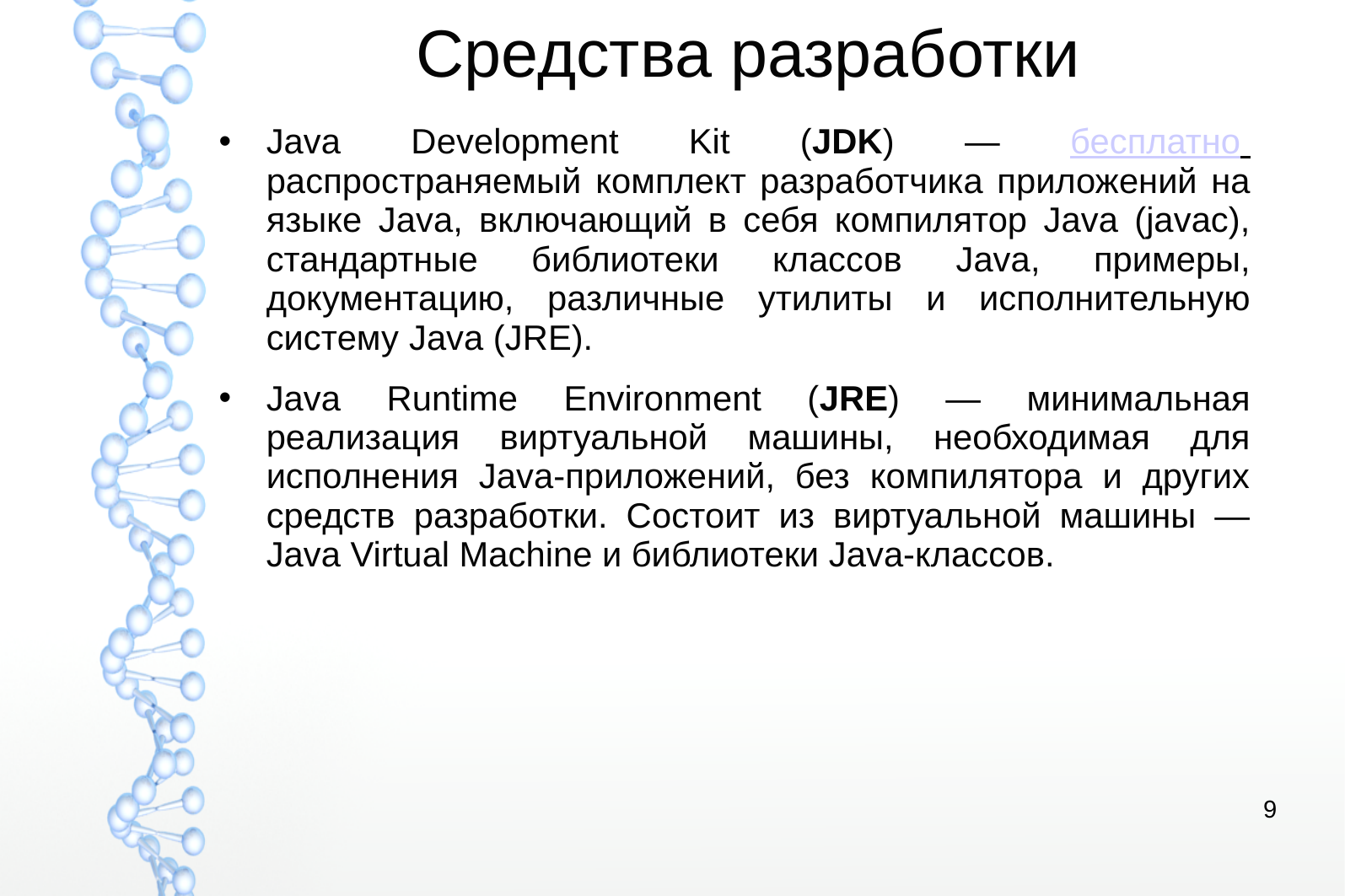

# Средства разработки
Java Development Kit (JDK) — бесплатно распространяемый комплект разработчика приложений на языке Java, включающий в себя компилятор Java (javac), стандартные библиотеки классов Java, примеры, документацию, различные утилиты и исполнительную систему Java (JRE).
Java Runtime Environment (JRE) — минимальная реализация виртуальной машины, необходимая для исполнения Java-приложений, без компилятора и других средств разработки. Состоит из виртуальной машины — Java Virtual Machine и библиотеки Java-классов.
9